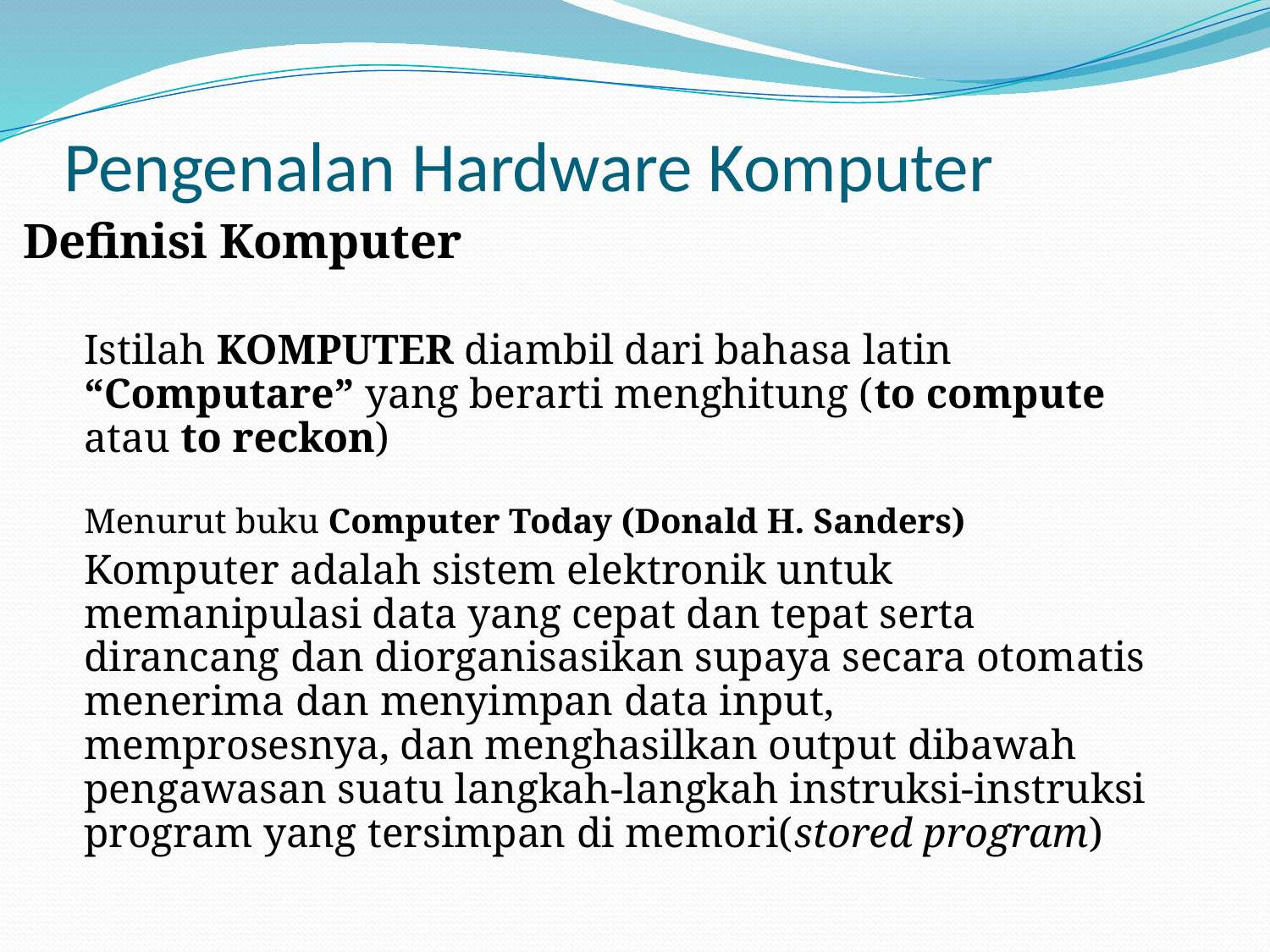

# Pengenalan Hardware Komputer
Definisi Komputer

Istilah KOMPUTER diambil dari bahasa latin “Computare” yang berarti menghitung (to compute atau to reckon)

Menurut buku Computer Today (Donald H. Sanders)
Komputer adalah sistem elektronik untuk memanipulasi data yang cepat dan tepat serta dirancang dan diorganisasikan supaya secara otomatis menerima dan menyimpan data input, memprosesnya, dan menghasilkan output dibawah pengawasan suatu langkah-langkah instruksi-instruksi program yang tersimpan di memori(stored program)